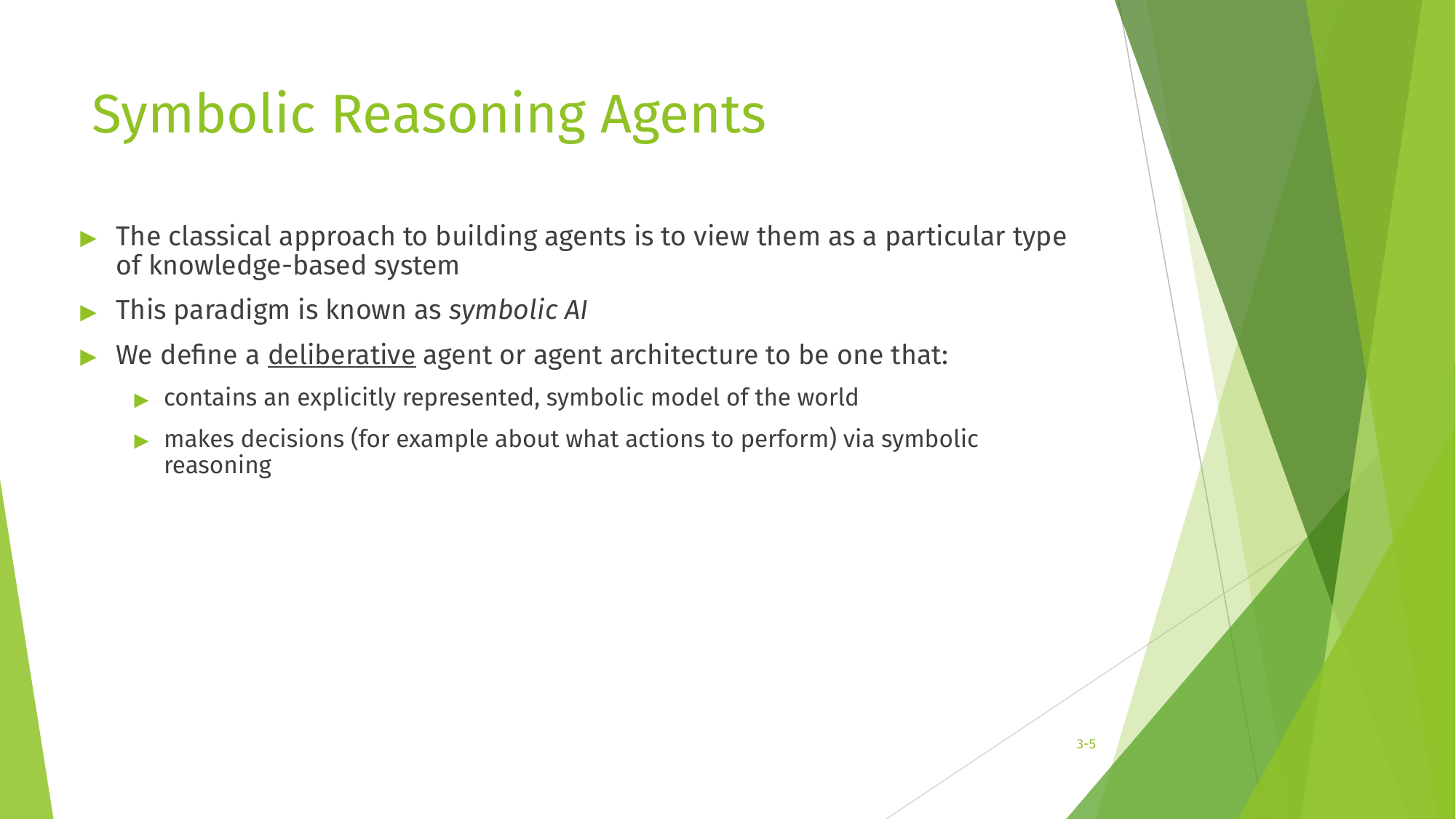

# Symbolic Reasoning Agents
The classical approach to building agents is to view them as a particular type of knowledge-based system
This paradigm is known as symbolic AI
We define a deliberative agent or agent architecture to be one that:
contains an explicitly represented, symbolic model of the world
makes decisions (for example about what actions to perform) via symbolic reasoning
3-5